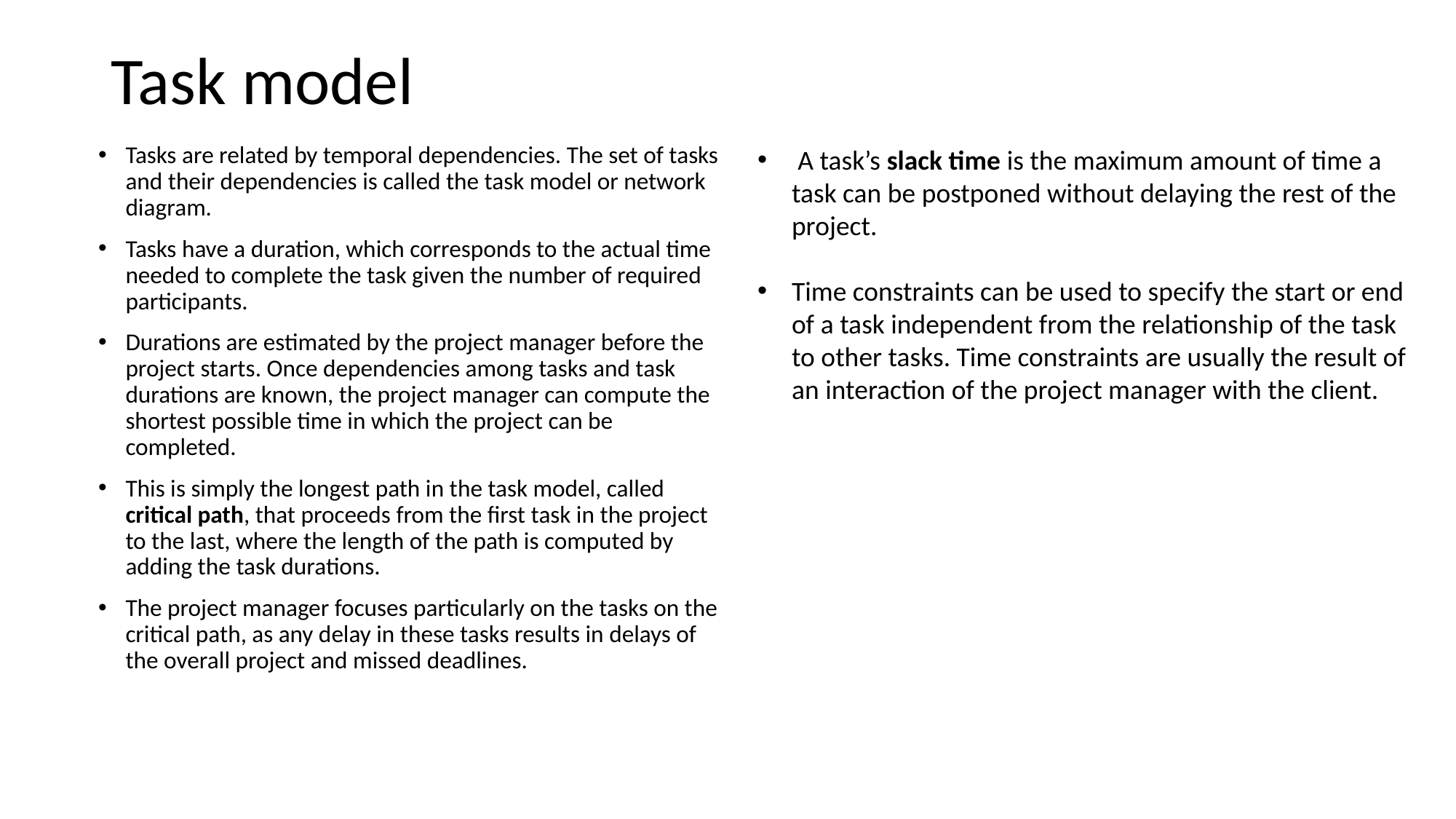

# Task model
Tasks are related by temporal dependencies. The set of tasks and their dependencies is called the task model or network diagram.
Tasks have a duration, which corresponds to the actual time needed to complete the task given the number of required participants.
Durations are estimated by the project manager before the project starts. Once dependencies among tasks and task durations are known, the project manager can compute the shortest possible time in which the project can be completed.
This is simply the longest path in the task model, called critical path, that proceeds from the first task in the project to the last, where the length of the path is computed by adding the task durations.
The project manager focuses particularly on the tasks on the critical path, as any delay in these tasks results in delays of the overall project and missed deadlines.

 A task’s slack time is the maximum amount of time a task can be postponed without delaying the rest of the project.

Time constraints can be used to specify the start or end of a task independent from the relationship of the task to other tasks. Time constraints are usually the result of an interaction of the project manager with the client.